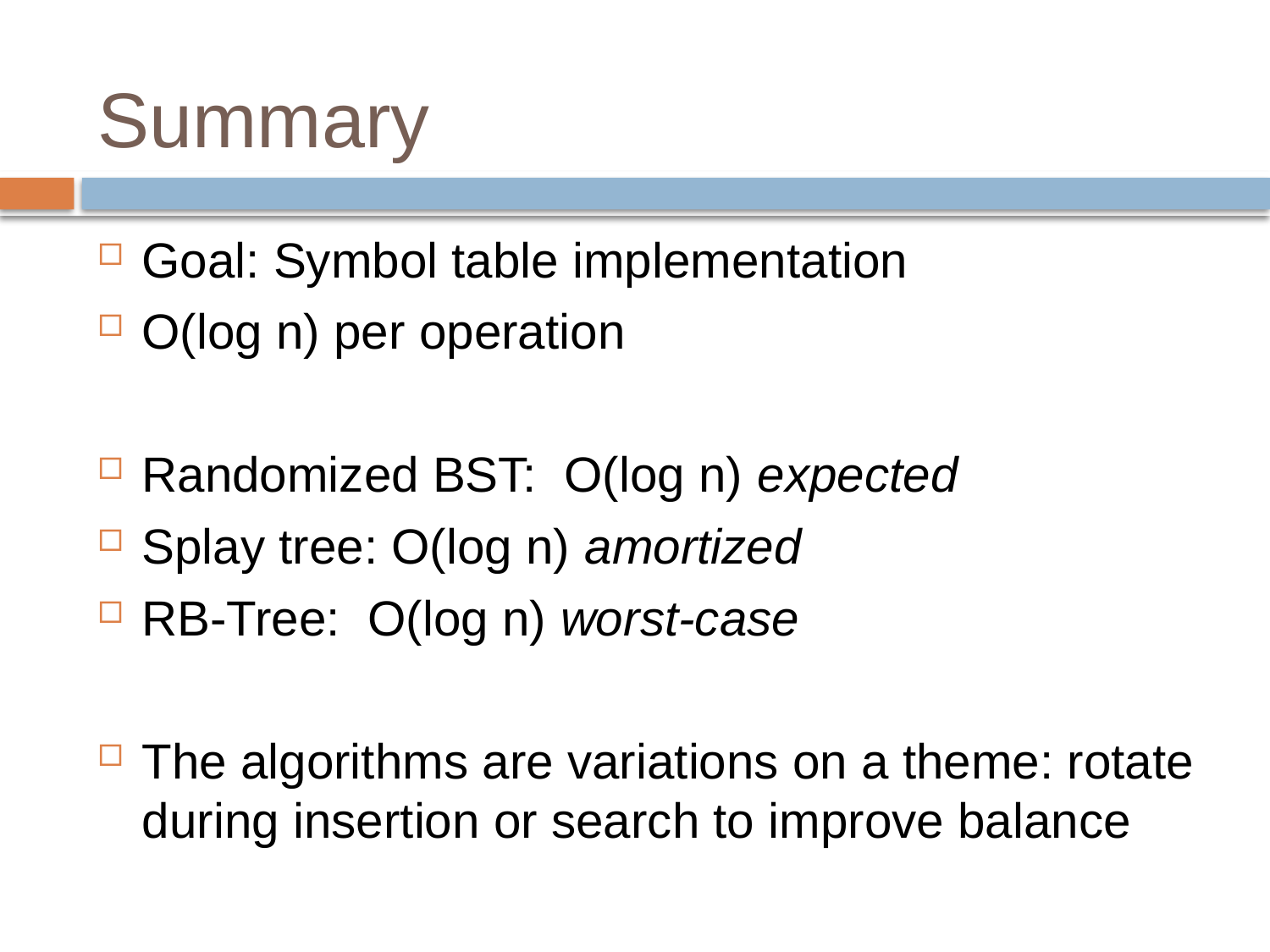

# Summary
Goal: Symbol table implementation
O(log n) per operation

Randomized BST:  O(log n) expected
Splay tree: O(log n) amortized
RB-Tree:  O(log n) worst-case

The algorithms are variations on a theme: rotate during insertion or search to improve balance